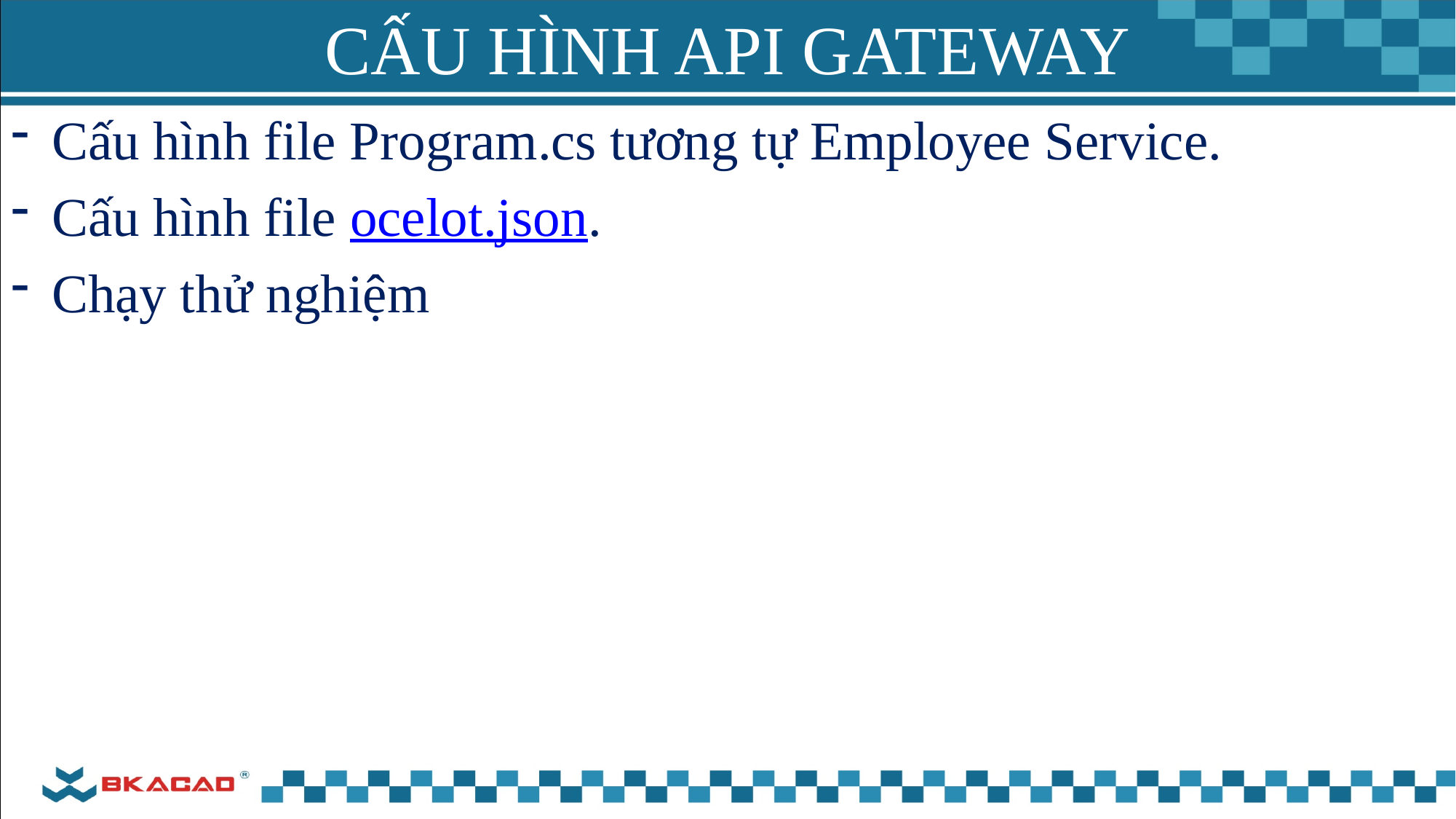

# CẤU HÌNH API GATEWAY
Cấu hình file Program.cs tương tự Employee Service.
Cấu hình file ocelot.json.
Chạy thử nghiệm